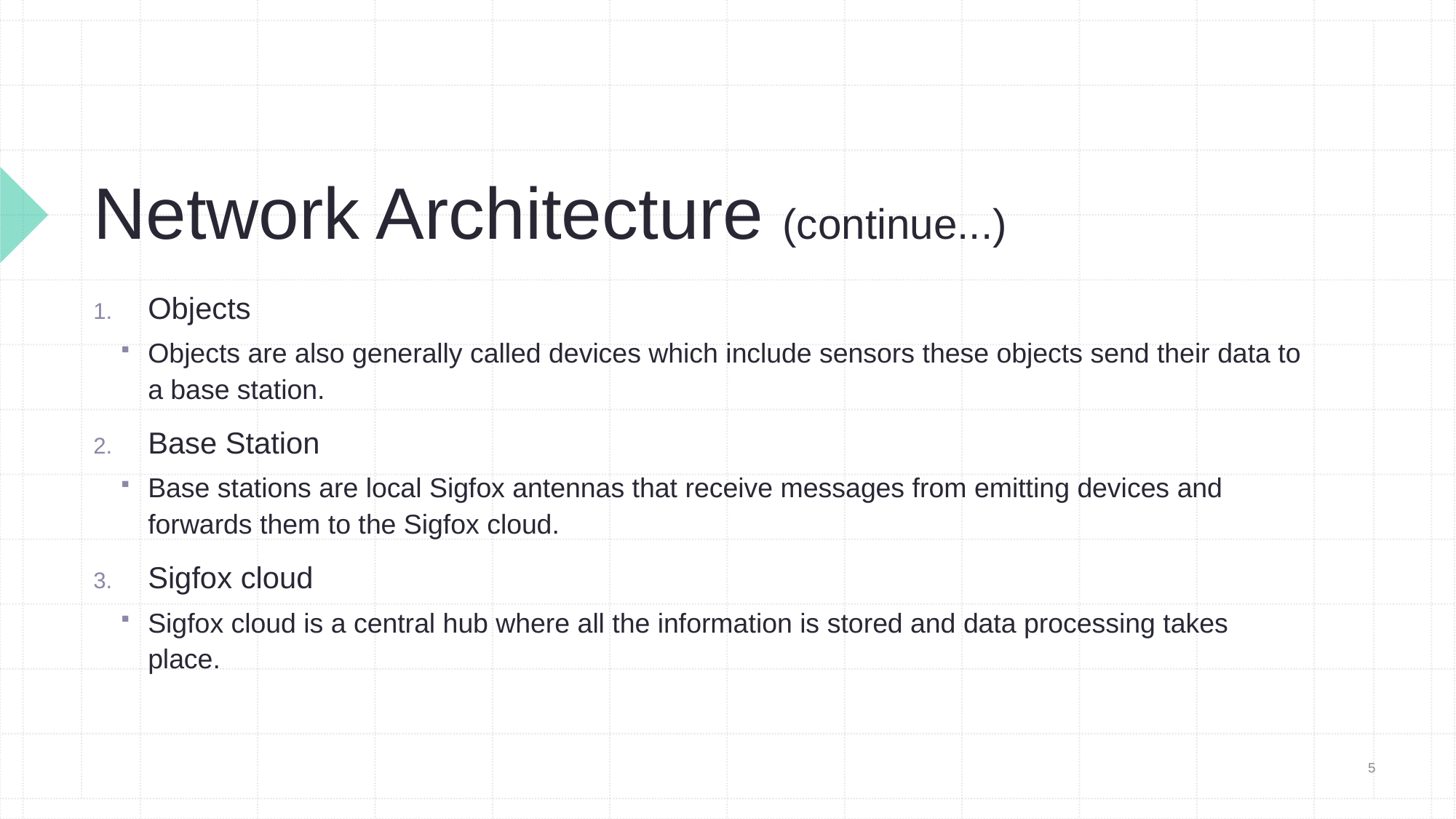

# Network Architecture (continue...)
Objects
Objects are also generally called devices which include sensors these objects send their data to a base station.
Base Station
Base stations are local Sigfox antennas that receive messages from emitting devices and forwards them to the Sigfox cloud.
Sigfox cloud
Sigfox cloud is a central hub where all the information is stored and data processing takes place.
5